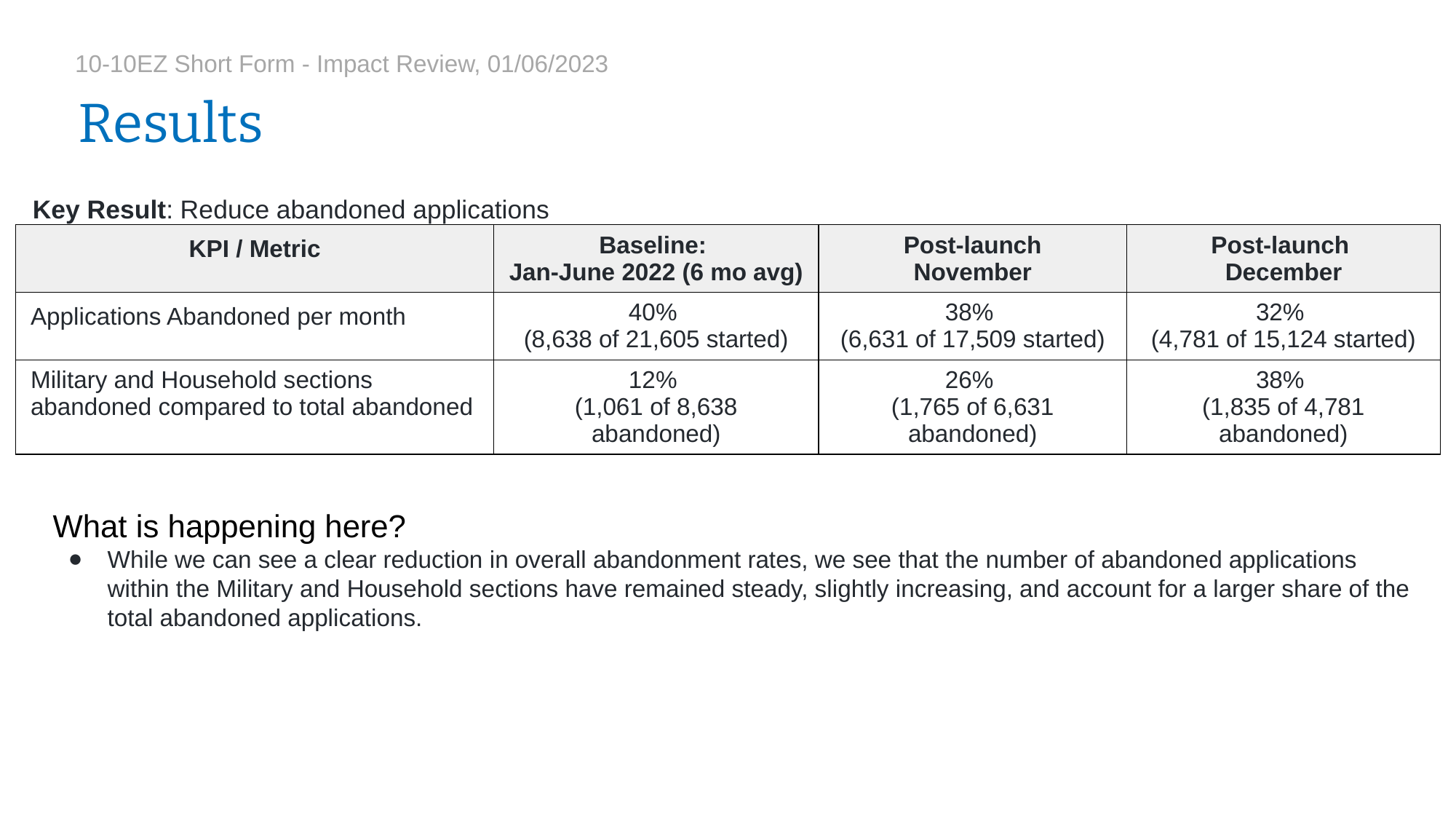

10-10EZ Short Form - Impact Review, 01/06/2023
# Results
Key Result: Reduce abandoned applications
| KPI / Metric | Baseline: Jan-June 2022 (6 mo avg) | Post-launch November | Post-launch December |
| --- | --- | --- | --- |
| Applications Abandoned per month | 40% (8,638 of 21,605 started) | 38% (6,631 of 17,509 started) | 32% (4,781 of 15,124 started) |
| Military and Household sections abandoned compared to total abandoned | 12% (1,061 of 8,638 abandoned) | 26% (1,765 of 6,631 abandoned) | 38% (1,835 of 4,781 abandoned) |
What is happening here?
While we can see a clear reduction in overall abandonment rates, we see that the number of abandoned applications within the Military and Household sections have remained steady, slightly increasing, and account for a larger share of the total abandoned applications.